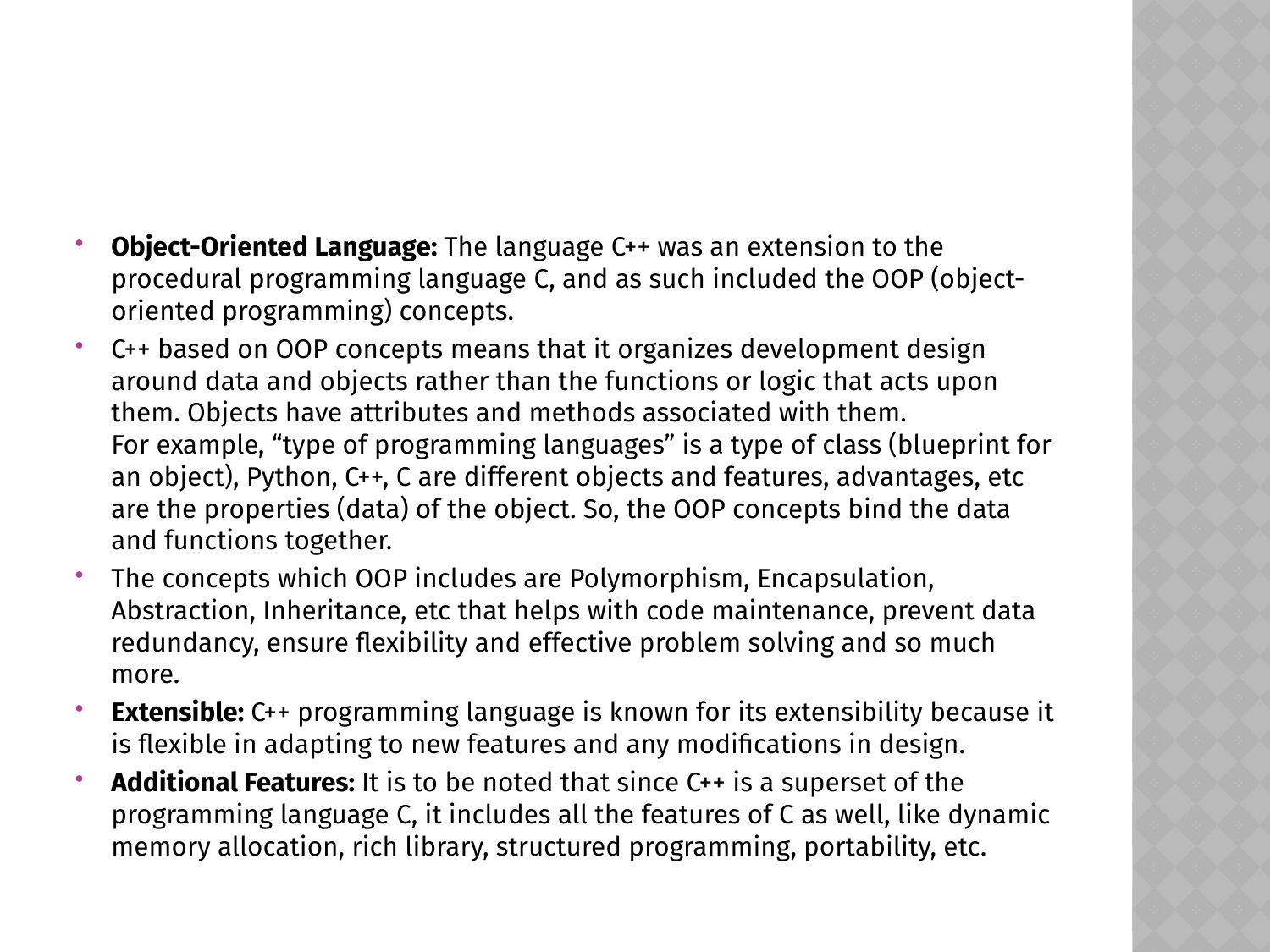

#
Object-Oriented Language: The language C++ was an extension to the procedural programming language C, and as such included the OOP (object-oriented programming) concepts.
C++ based on OOP concepts means that it organizes development design around data and objects rather than the functions or logic that acts upon them. Objects have attributes and methods associated with them.
For example, “type of programming languages” is a type of class (blueprint for an object), Python, C++, C are different objects and features, advantages, etc are the properties (data) of the object. So, the OOP concepts bind the data and functions together.
The concepts which OOP includes are Polymorphism, Encapsulation, Abstraction, Inheritance, etc that helps with code maintenance, prevent data redundancy, ensure flexibility and effective problem solving and so much more.
Extensible: C++ programming language is known for its extensibility because it is flexible in adapting to new features and any modifications in design.
Additional Features: It is to be noted that since C++ is a superset of the programming language C, it includes all the features of C as well, like dynamic memory allocation, rich library, structured programming, portability, etc.